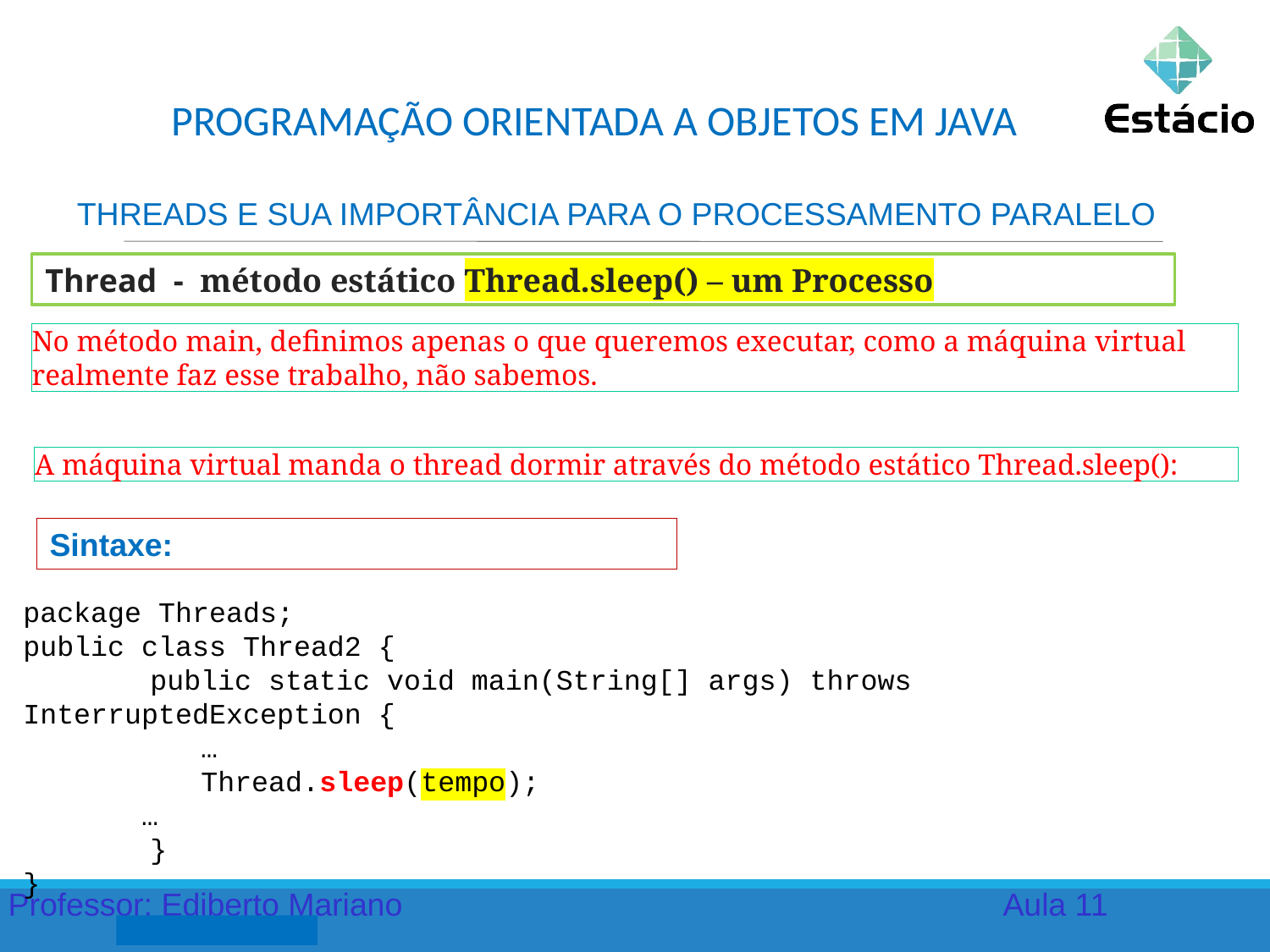

PROGRAMAÇÃO ORIENTADA A OBJETOS EM JAVA
THREADS E SUA IMPORTÂNCIA PARA O PROCESSAMENTO PARALELO
Thread  -  método estático Thread.sleep() – um Processo
No método main, definimos apenas o que queremos executar, como a máquina virtual
realmente faz esse trabalho, não sabemos.
A máquina virtual manda o thread dormir através do método estático Thread.sleep():
Sintaxe:
package Threads;
public class Thread2 {
	public static void main(String[] args) throws InterruptedException {
	   …
	   Thread.sleep(tempo);
       …
	}
}